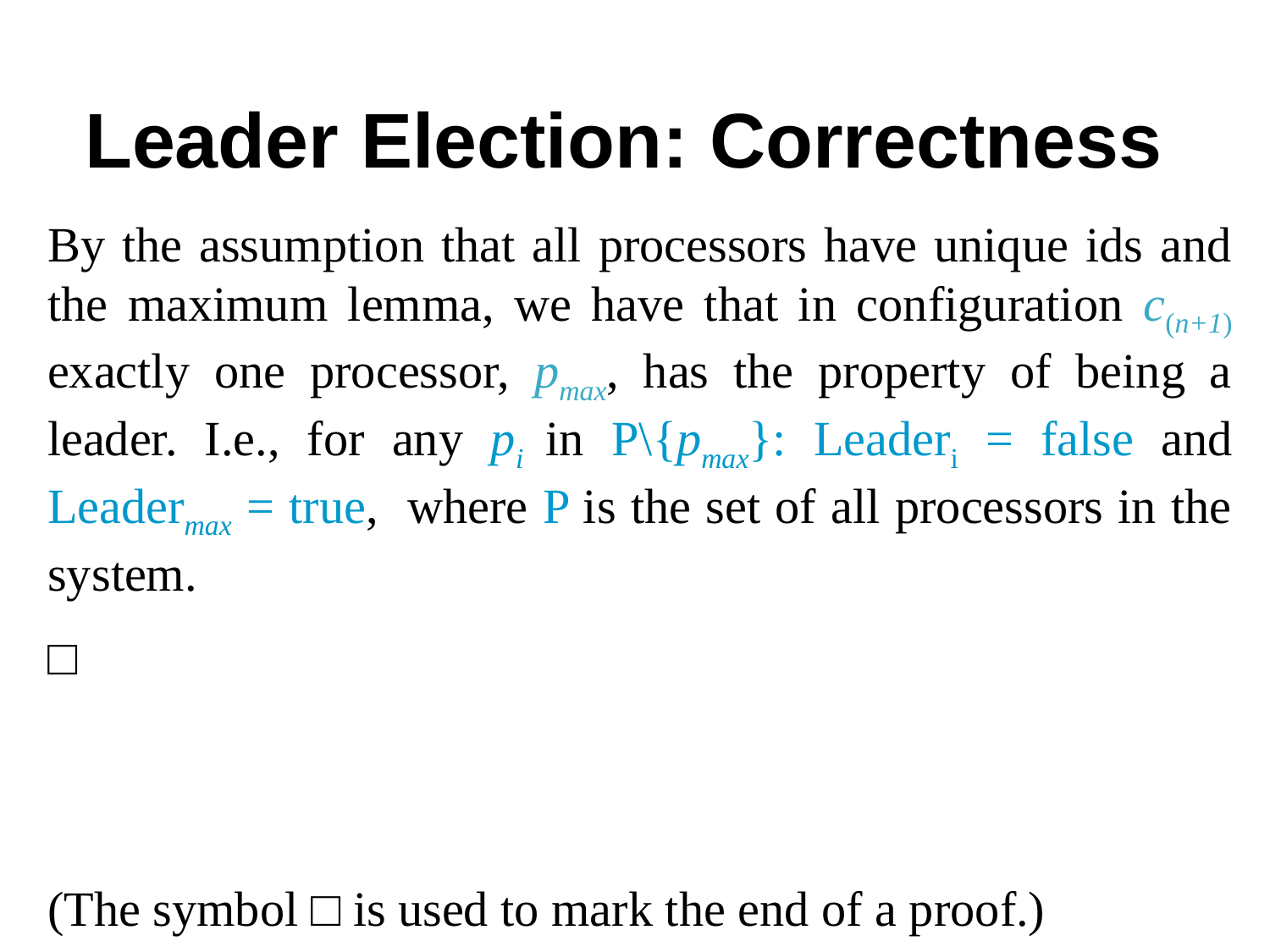

# Leader Election: Correctness
By the assumption that all processors have unique ids and the maximum lemma, we have that in configuration c(n+1) exactly one processor, pmax, has the property of being a leader. I.e., for any pi in P\{pmax}: Leaderi = false and Leadermax = true,  where P is the set of all processors in the system.
□

(The symbol □ is used to mark the end of a proof.)